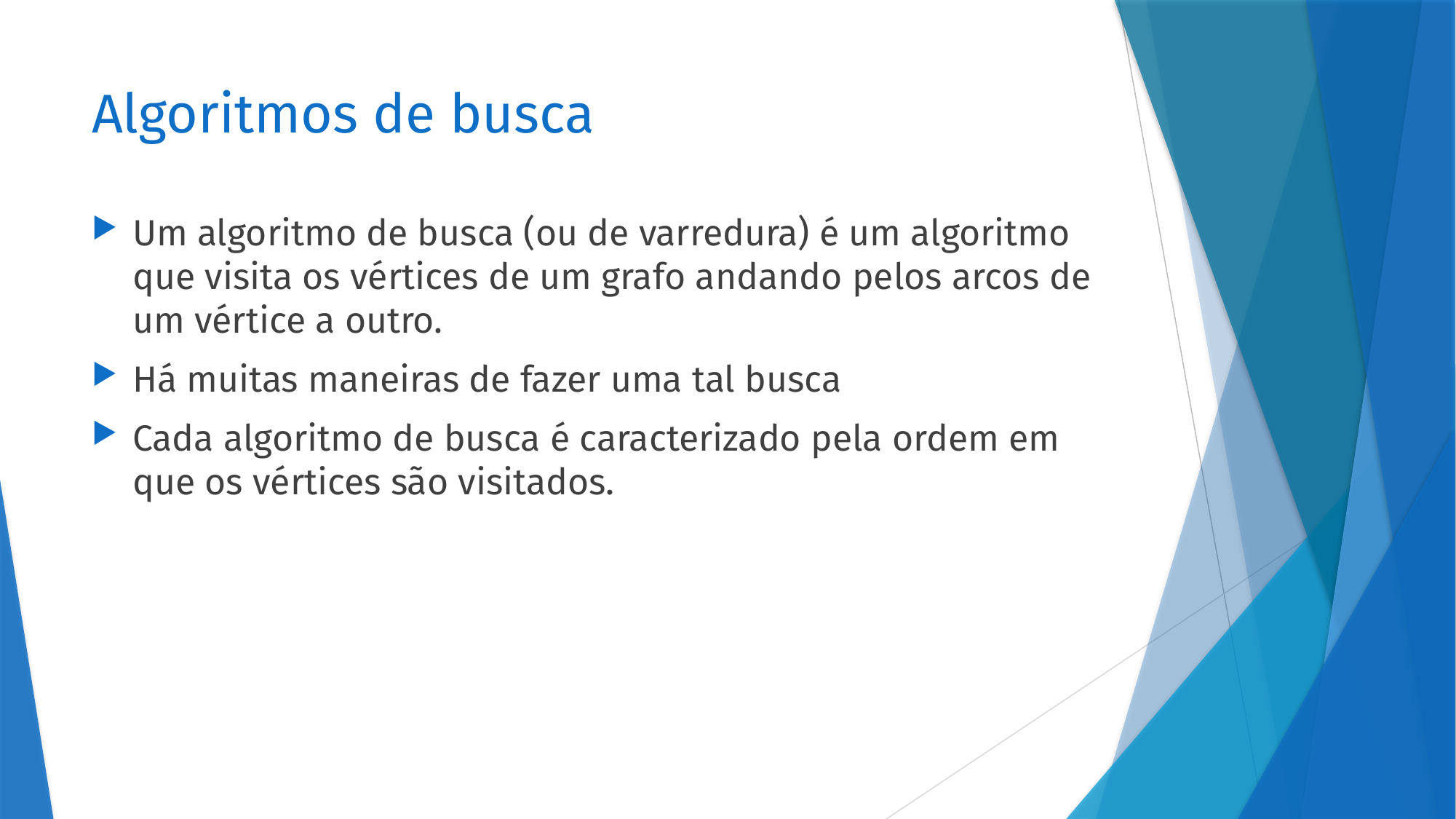

# Algoritmos de busca
Um algoritmo de busca (ou de varredura) é um algoritmo que visita os vértices de um grafo andando pelos arcos de um vértice a outro.
Há muitas maneiras de fazer uma tal busca
Cada algoritmo de busca é caracterizado pela ordem em que os vértices são visitados.